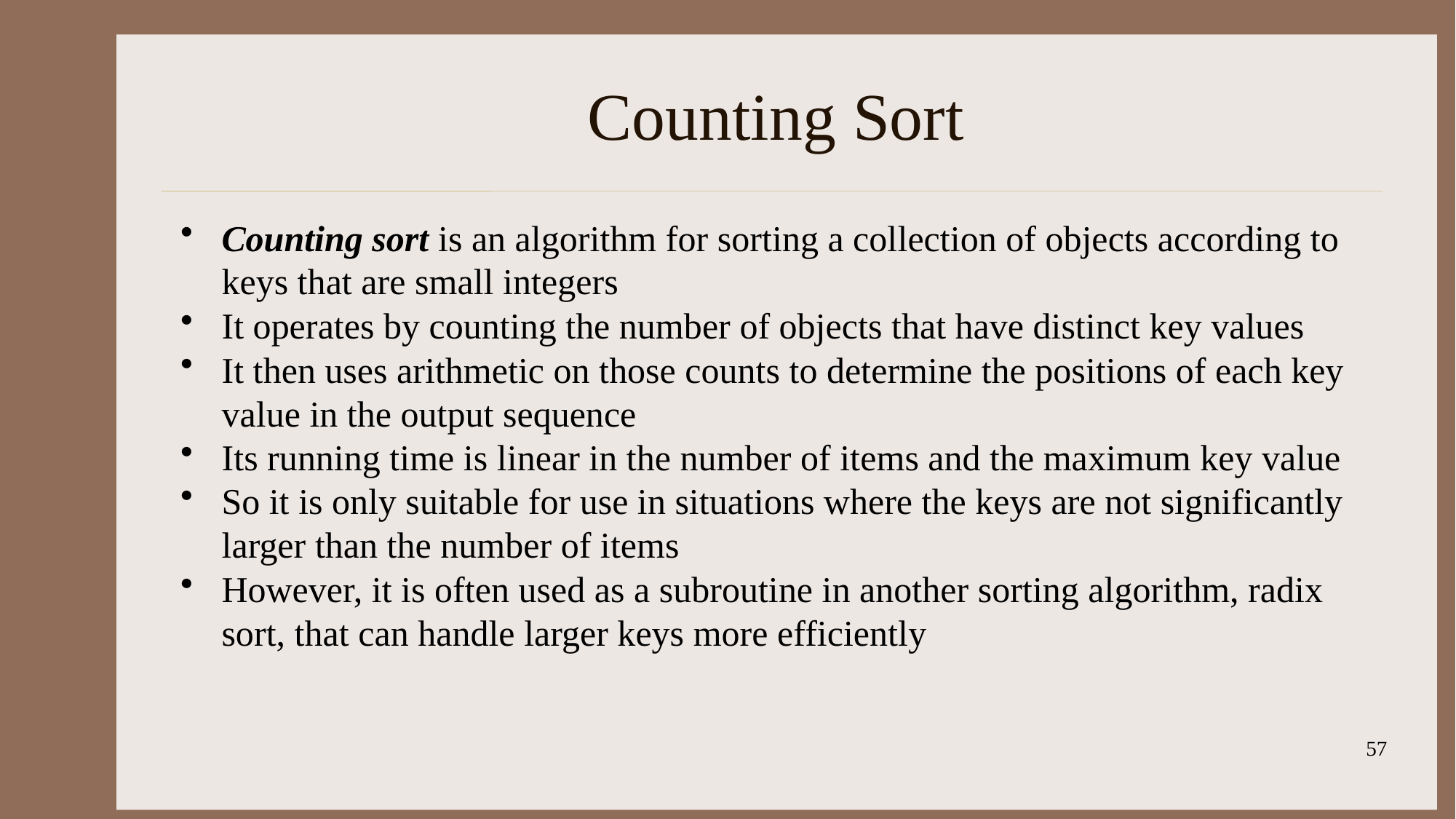

# Counting Sort
Counting sort is an algorithm for sorting a collection of objects according to keys that are small integers
It operates by counting the number of objects that have distinct key values
It then uses arithmetic on those counts to determine the positions of each key value in the output sequence
Its running time is linear in the number of items and the maximum key value
So it is only suitable for use in situations where the keys are not significantly larger than the number of items
However, it is often used as a subroutine in another sorting algorithm, radix sort, that can handle larger keys more efficiently
57